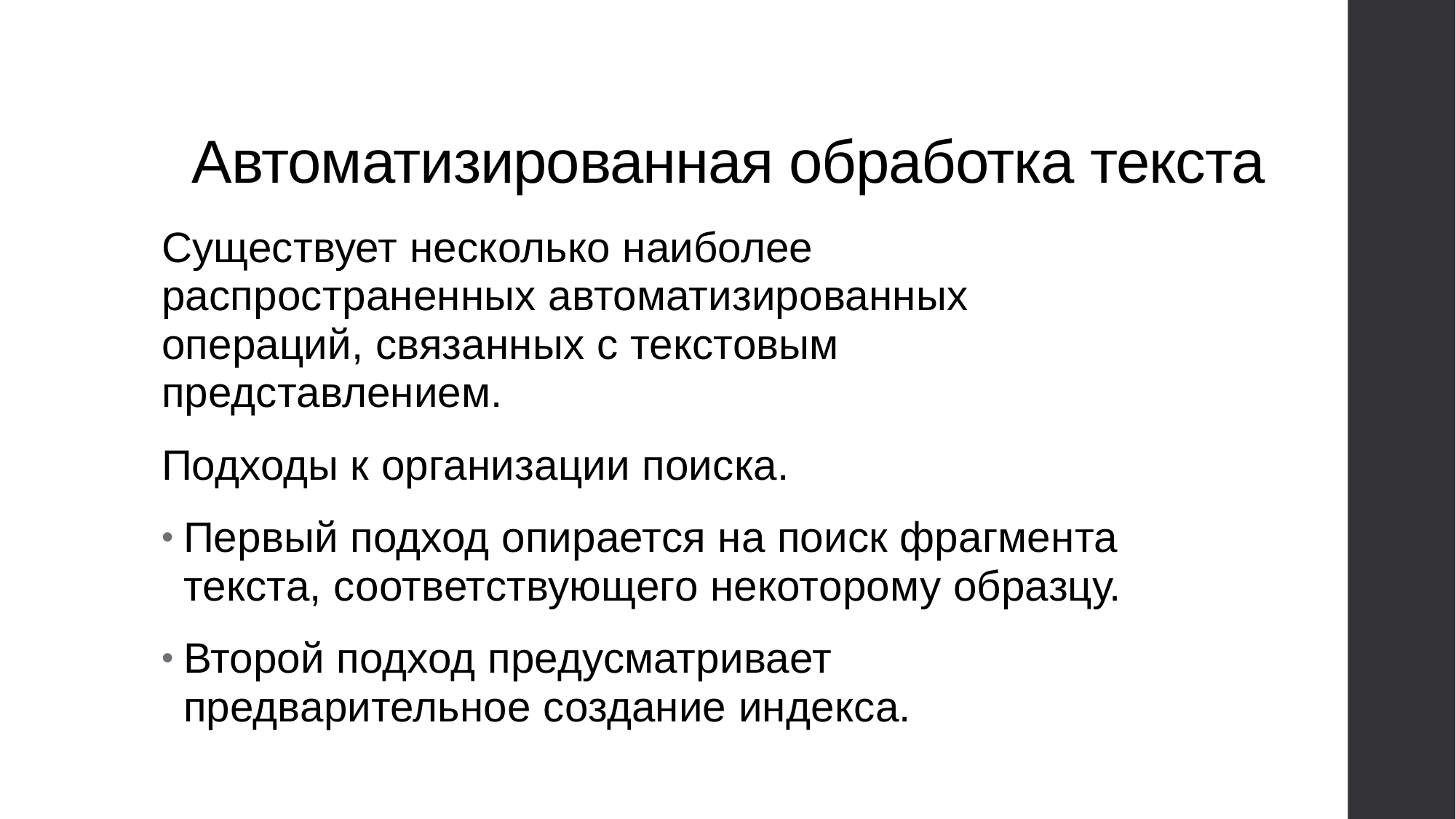

# Автоматизированная обработка текста
Существует несколько наиболее распространенных автоматизированных операций, связанных с текстовым представлением.
Подходы к организации поиска.
Первый подход опирается на поиск фрагмента текста, соответствующего некоторому образцу.
Второй подход предусматривает предварительное создание индекса.